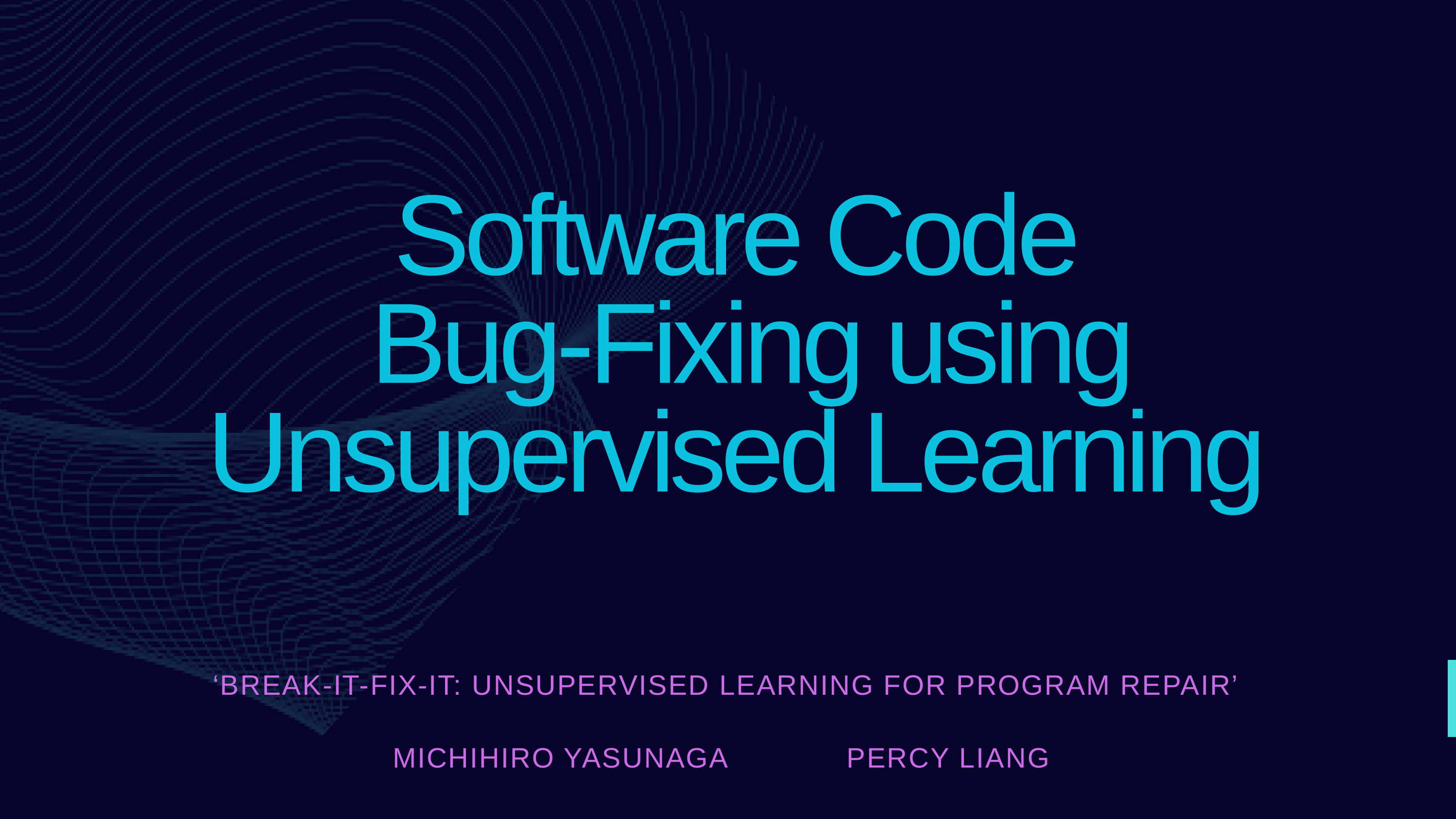

Software Code
Bug-Fixing using Unsupervised Learning

‘BREAK-IT-FIX-IT: UNSUPERVISED LEARNING FOR PROGRAM REPAIR’

MICHIHIRO YASUNAGA             PERCY LIANG